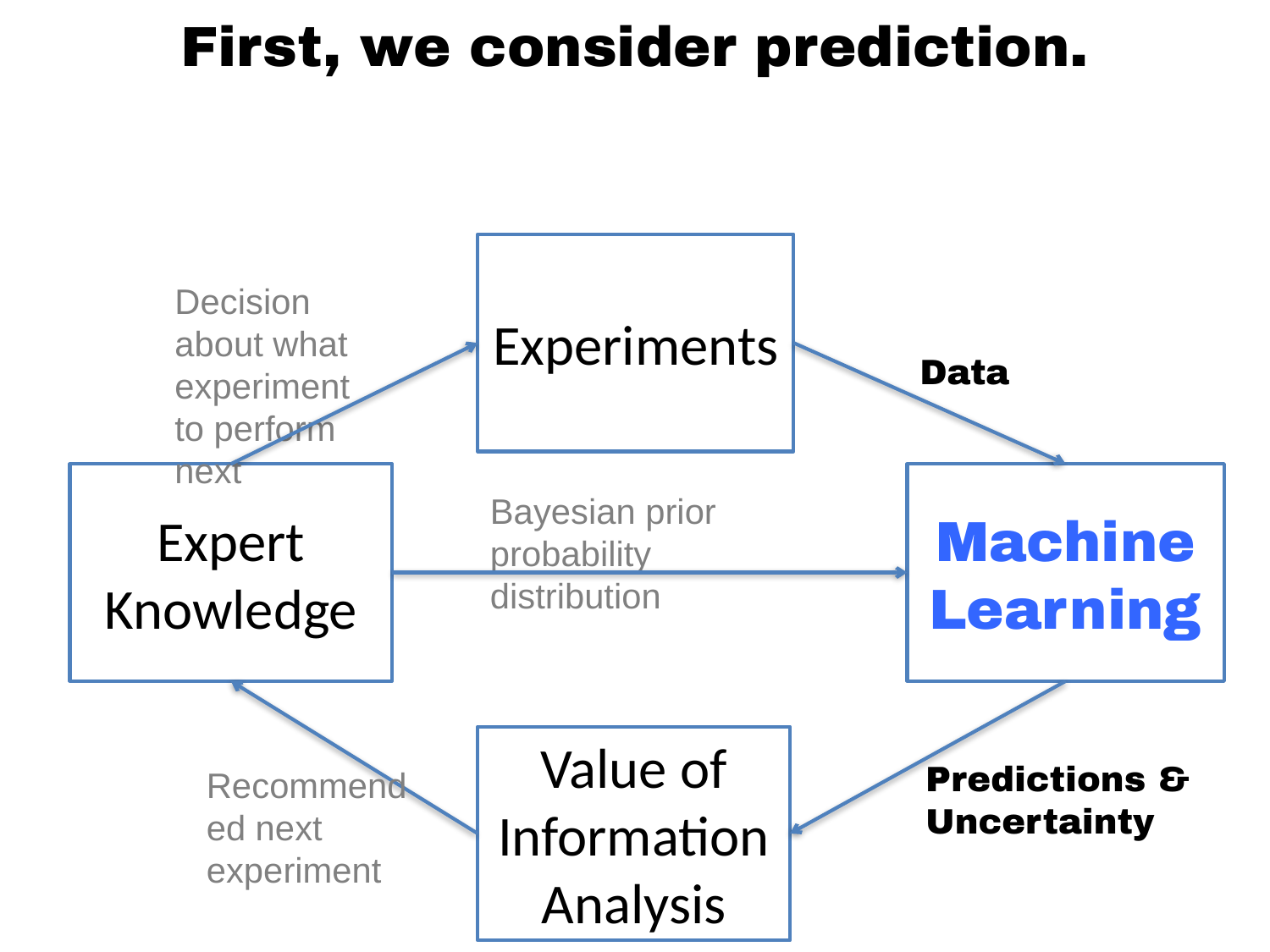

First, we consider prediction.
Experiments
Decision about what experiment to perform next
Data
Expert Knowledge
Machine Learning
Bayesian prior
probability distribution
Value of Information Analysis
Predictions & Uncertainty
Recommended next experiment